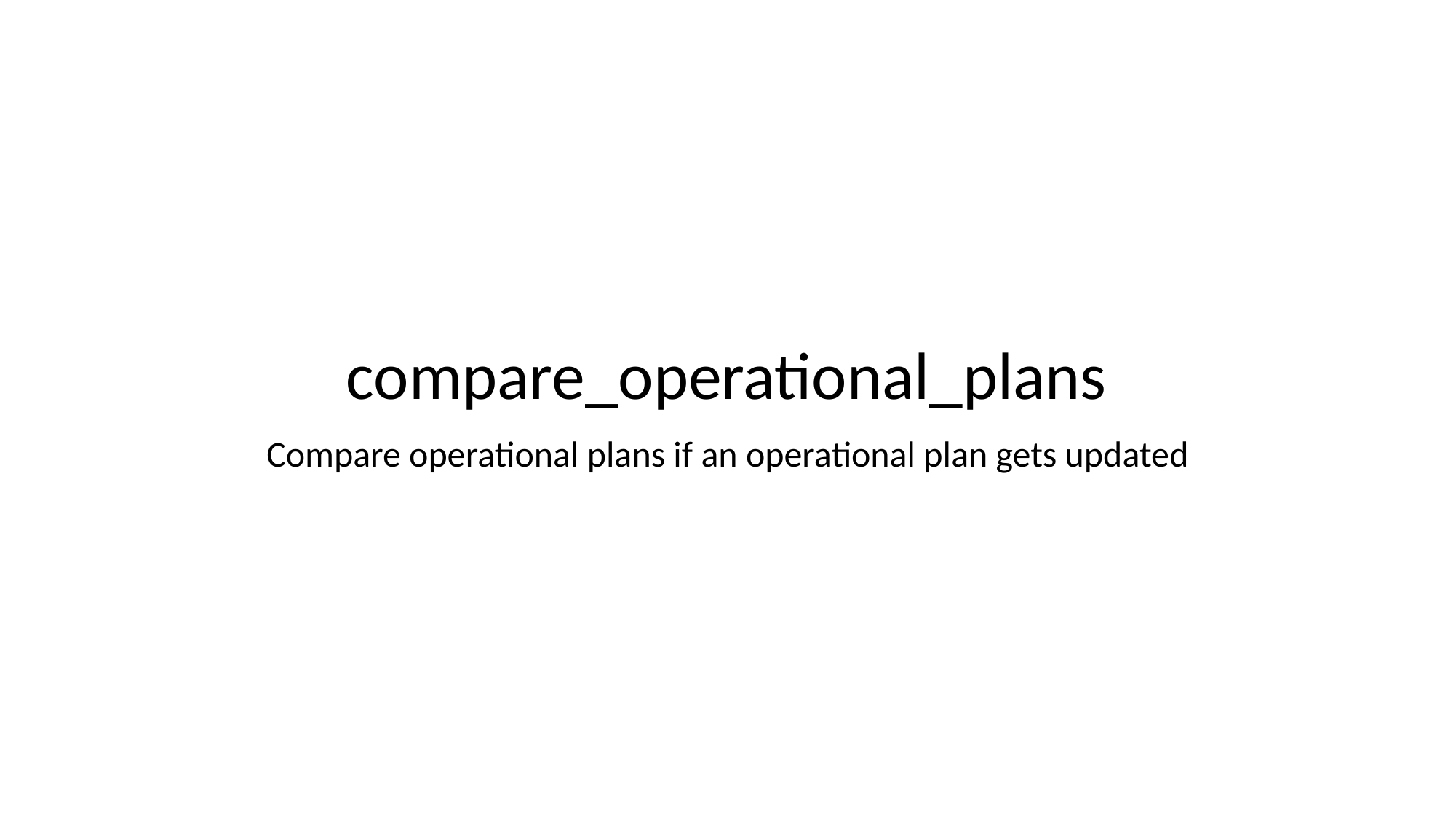

# compare_operational_plans
Compare operational plans if an operational plan gets updated